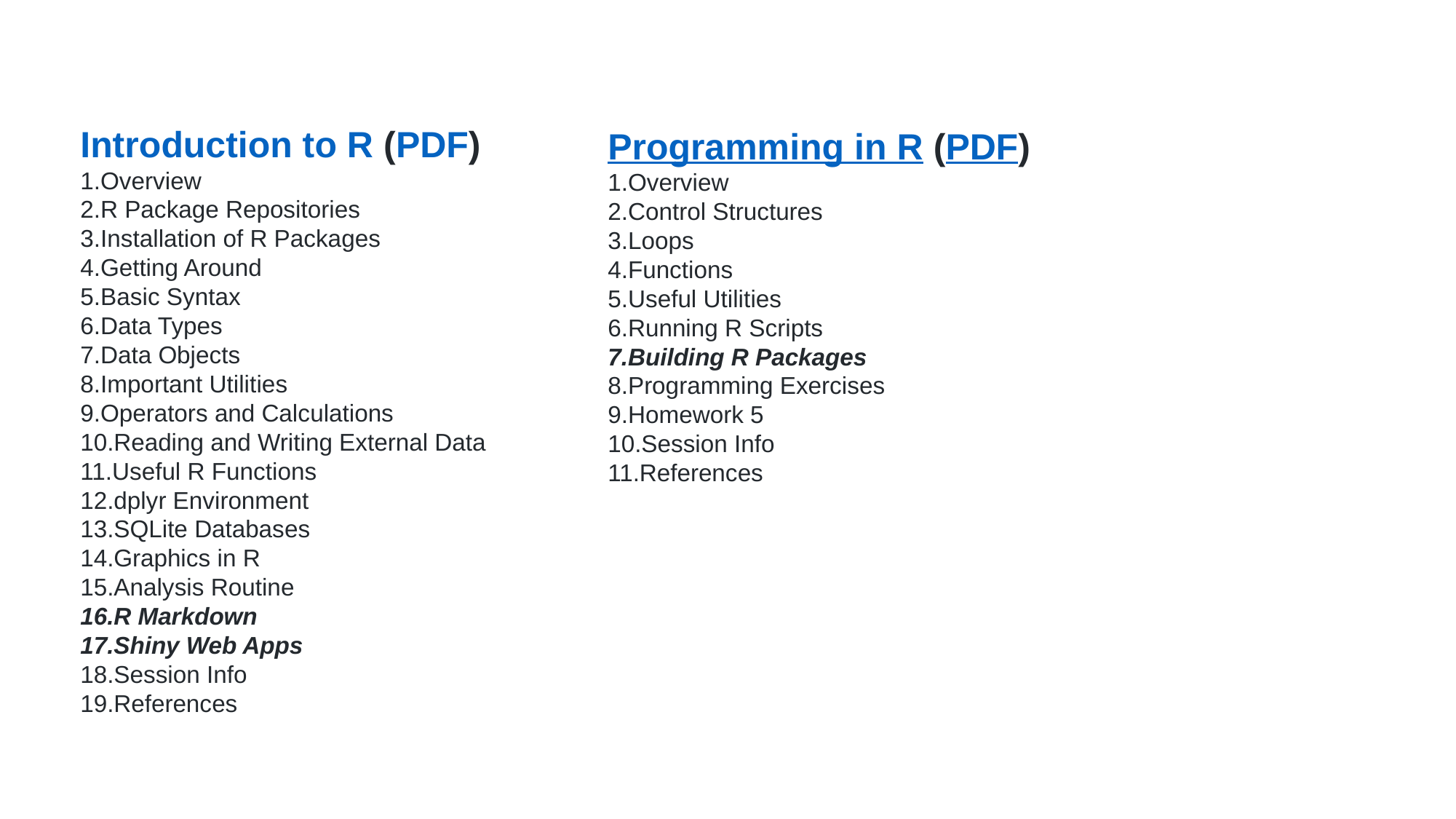

Introduction to R (PDF)
Overview
R Package Repositories
Installation of R Packages
Getting Around
Basic Syntax
Data Types
Data Objects
Important Utilities
Operators and Calculations
Reading and Writing External Data
Useful R Functions
dplyr Environment
SQLite Databases
Graphics in R
Analysis Routine
R Markdown
Shiny Web Apps
Session Info
References
Programming in R (PDF)
Overview
Control Structures
Loops
Functions
Useful Utilities
Running R Scripts
Building R Packages
Programming Exercises
Homework 5
Session Info
References